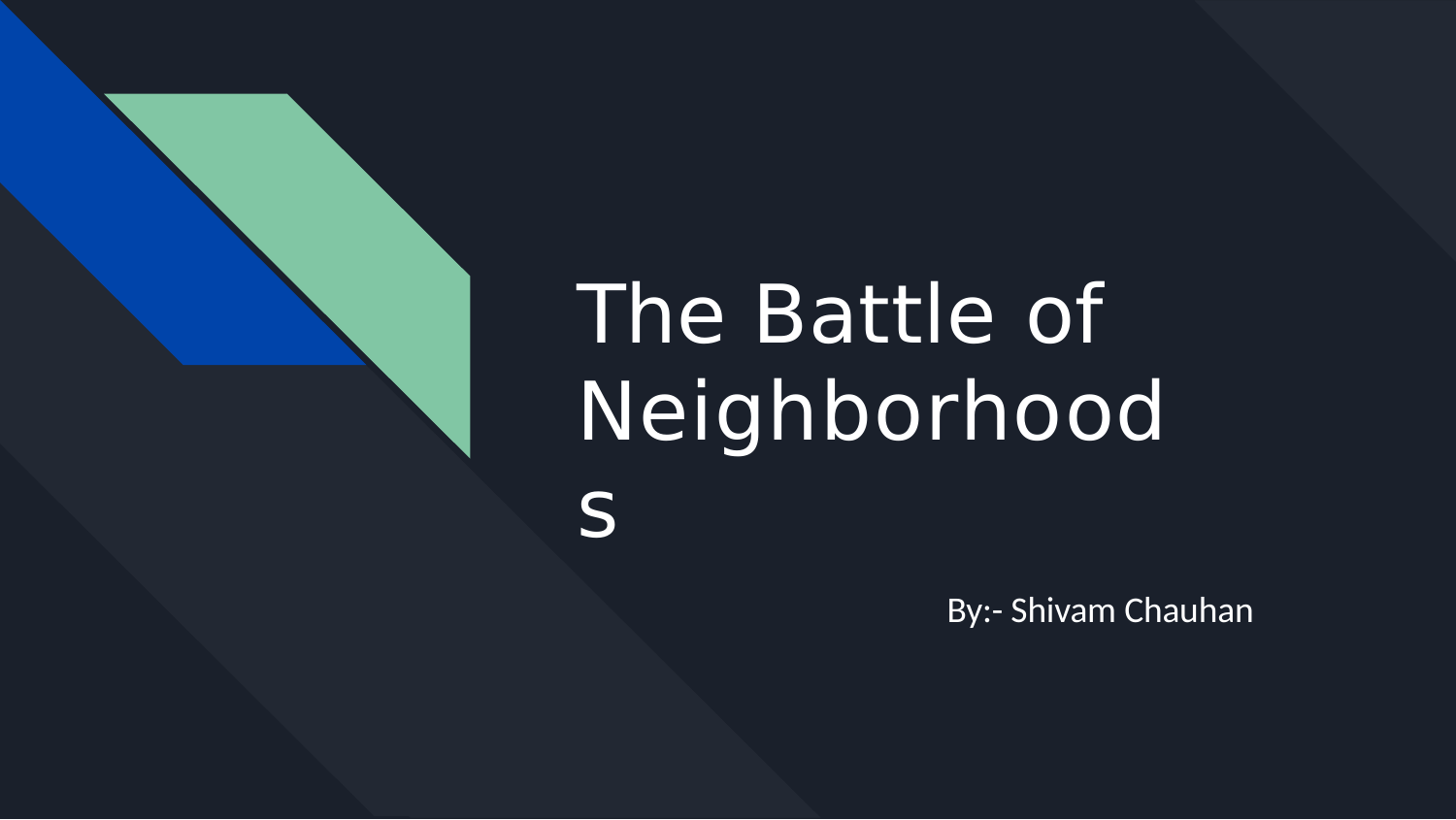

The Battle of  Neighborhoods
By:- Shivam Chauhan